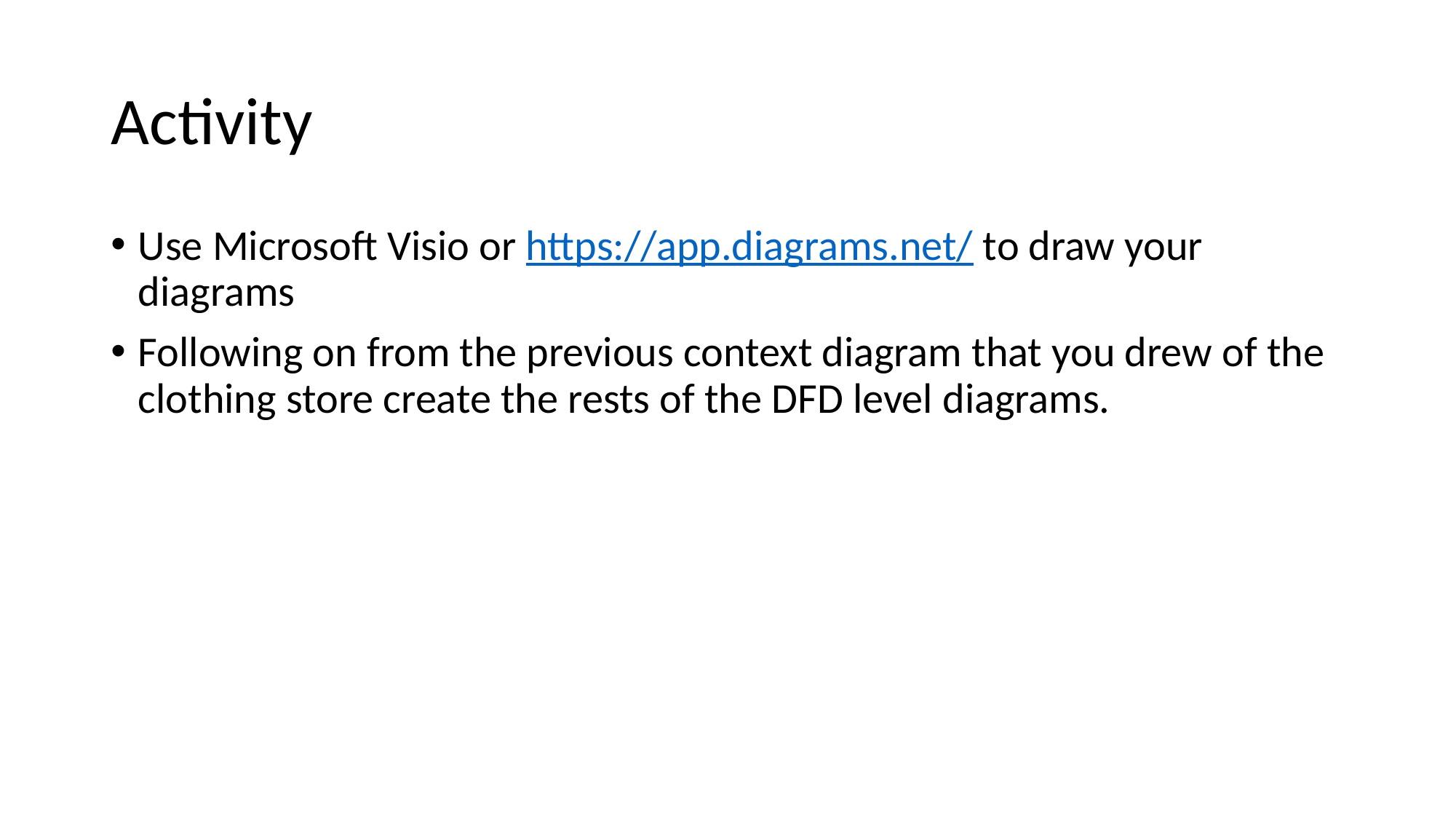

# Activity
Use Microsoft Visio or https://app.diagrams.net/ to draw your diagrams
Following on from the previous context diagram that you drew of the clothing store create the rests of the DFD level diagrams.